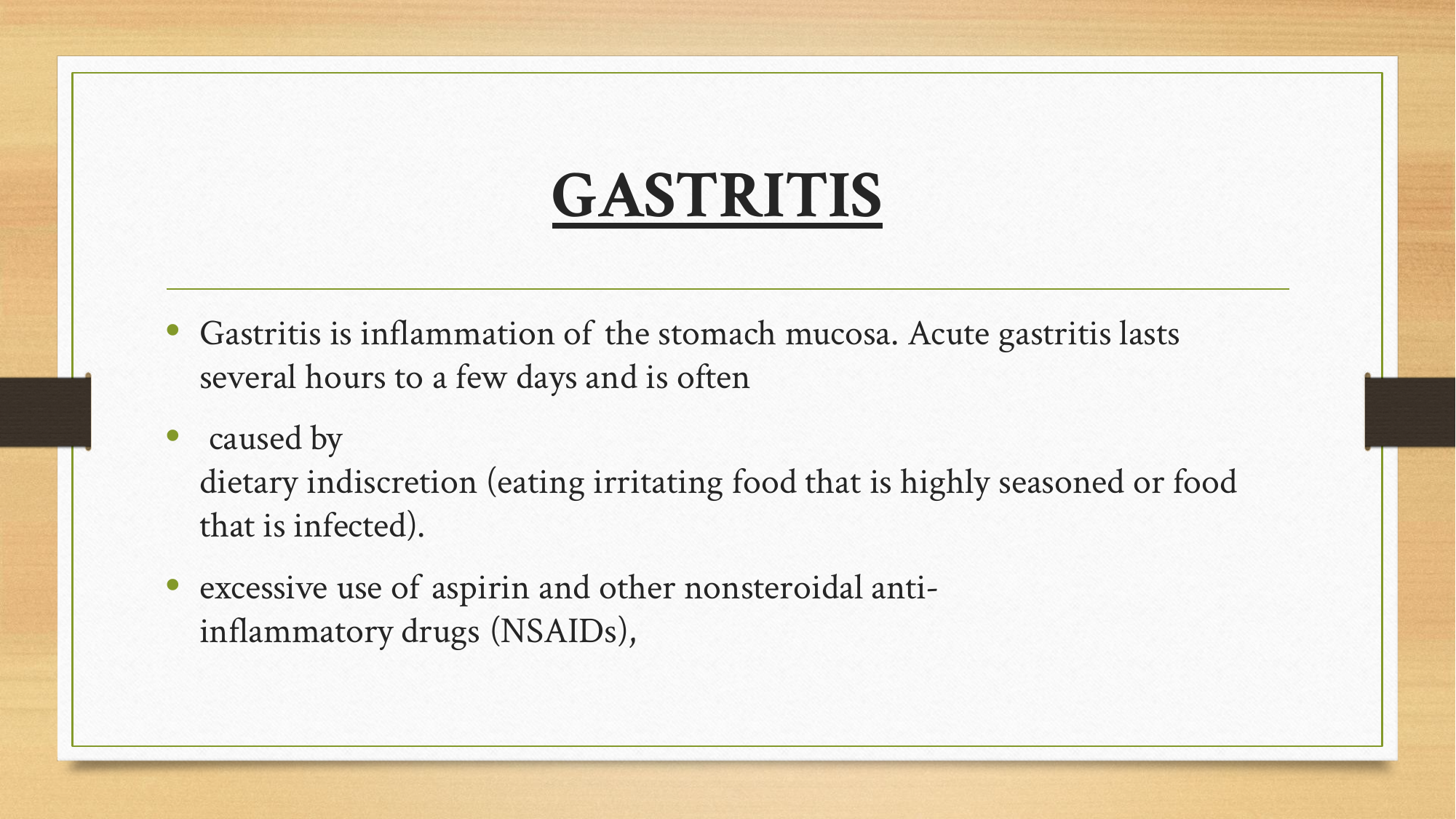

# GASTRITIS
Gastritis is inflammation of the stomach mucosa. Acute gastritis lasts several hours to a few days and is often
caused by
dietary indiscretion (eating irritating food that is highly seasoned or food that is infected).
excessive use of aspirin and other nonsteroidal anti-inflammatory drugs (NSAIDs),